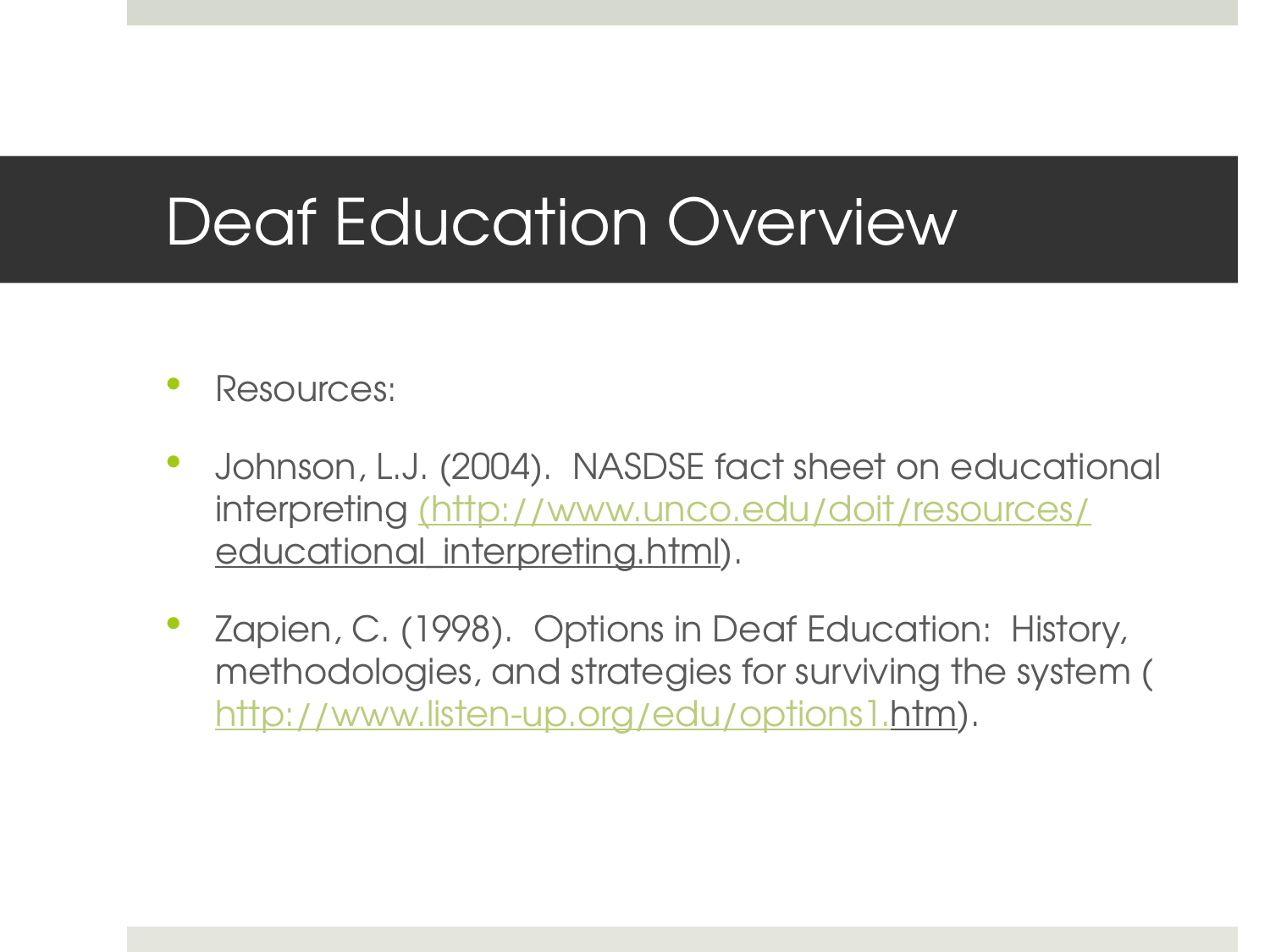

# Deaf Education Overview
Resources:
Johnson, L.J. (2004).  NASDSE fact sheet on educational interpreting (http://www.unco.edu/doit/resources/educational_interpreting.html).
Zapien, C. (1998).  Options in Deaf Education:  History, methodologies, and strategies for surviving the system (http://www.listen-up.org/edu/options1.htm).